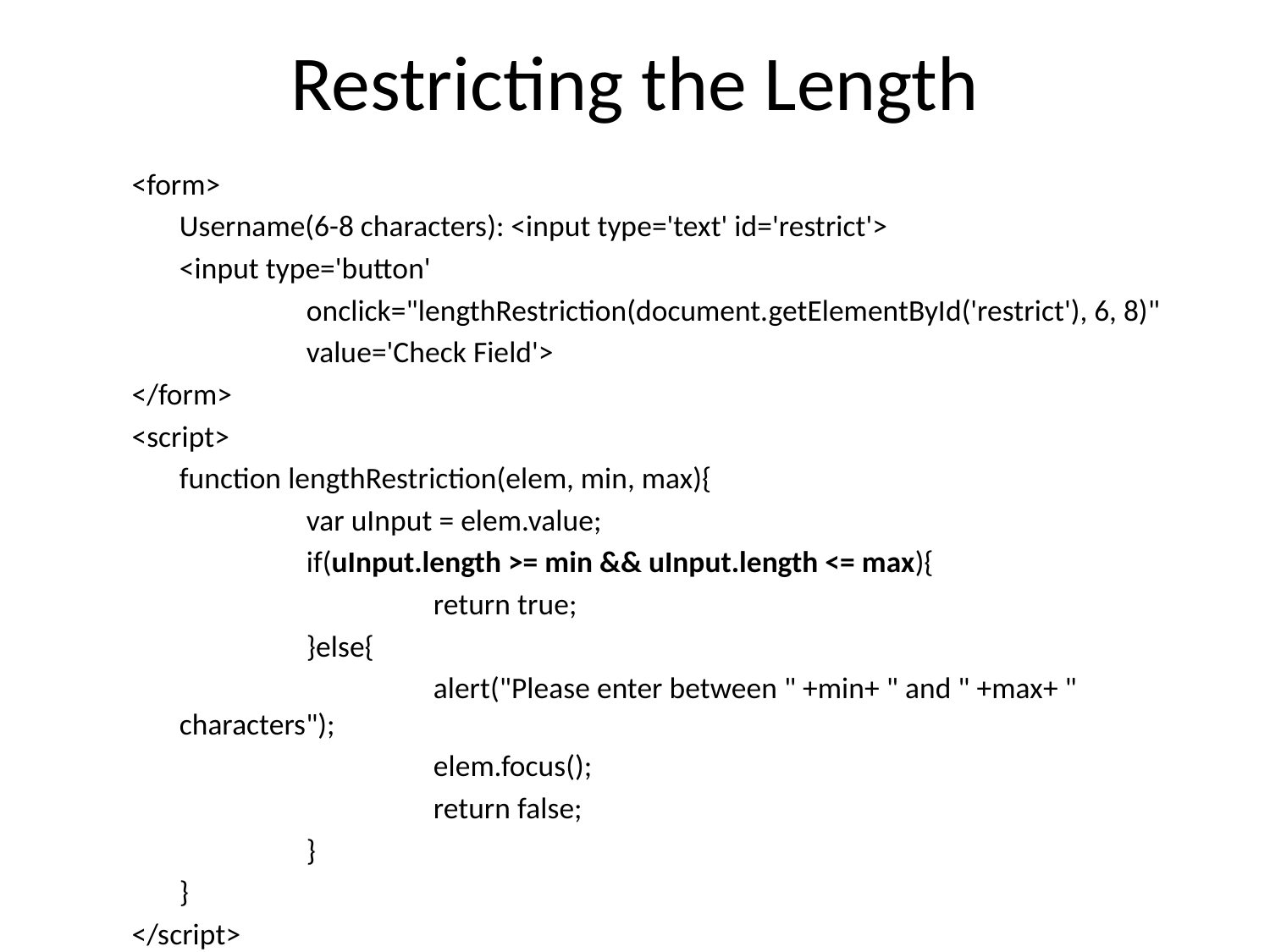

# Restricting the Length
<form>
	Username(6-8 characters): <input type='text' id='restrict'>
	<input type='button'
		onclick="lengthRestriction(document.getElementById('restrict'), 6, 8)"
		value='Check Field'>
</form>
<script>
	function lengthRestriction(elem, min, max){
		var uInput = elem.value;
		if(uInput.length >= min && uInput.length <= max){
			return true;
		}else{
			alert("Please enter between " +min+ " and " +max+ " characters");
			elem.focus();
			return false;
		}
	}
</script>